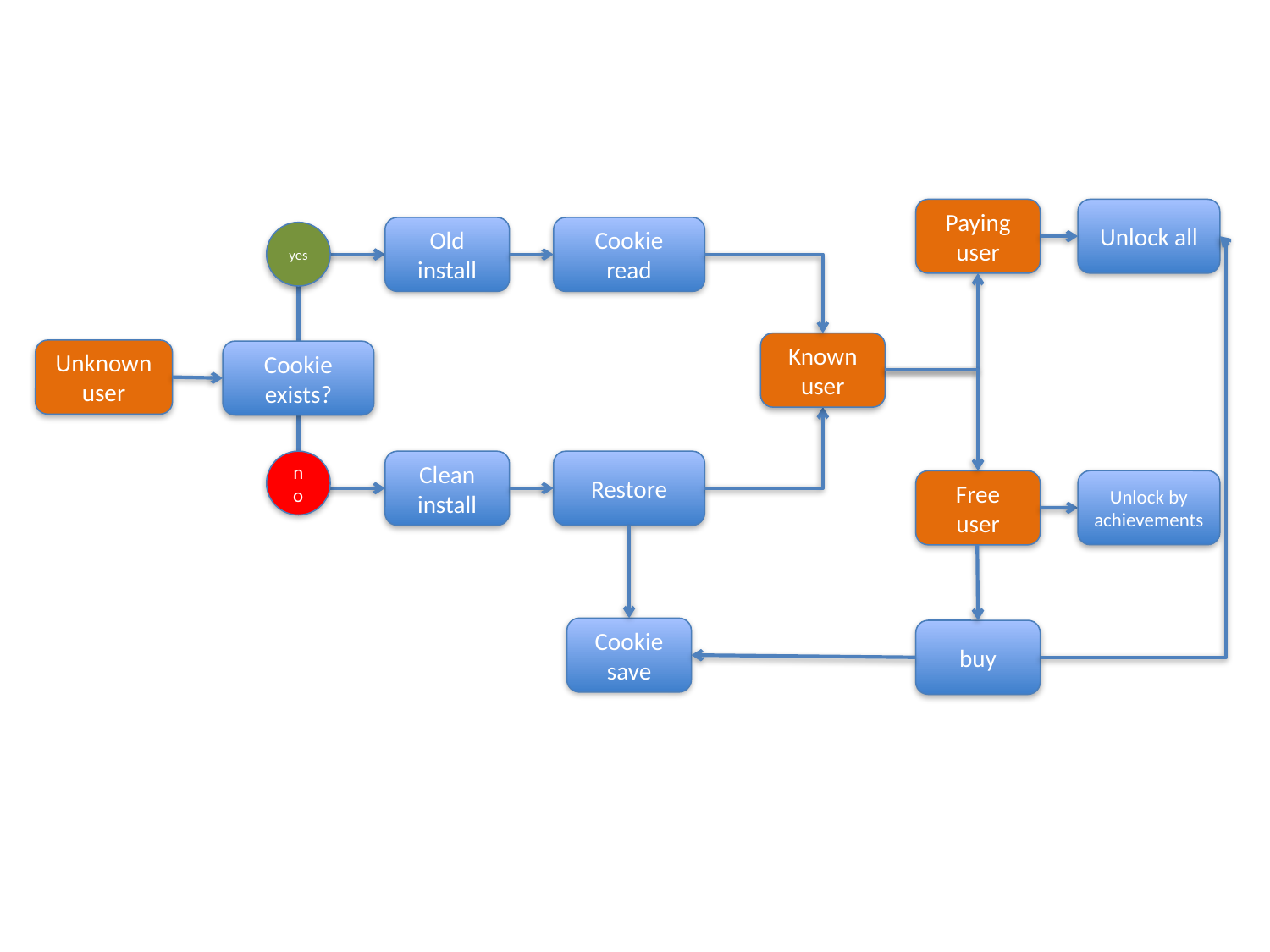

Paying user
Unlock all
Old install
Cookie read
yes
Known user
Unknown user
Cookie exists?
no
Clean
install
Restore
Unlock by achievements
Free user
Cookie save
buy